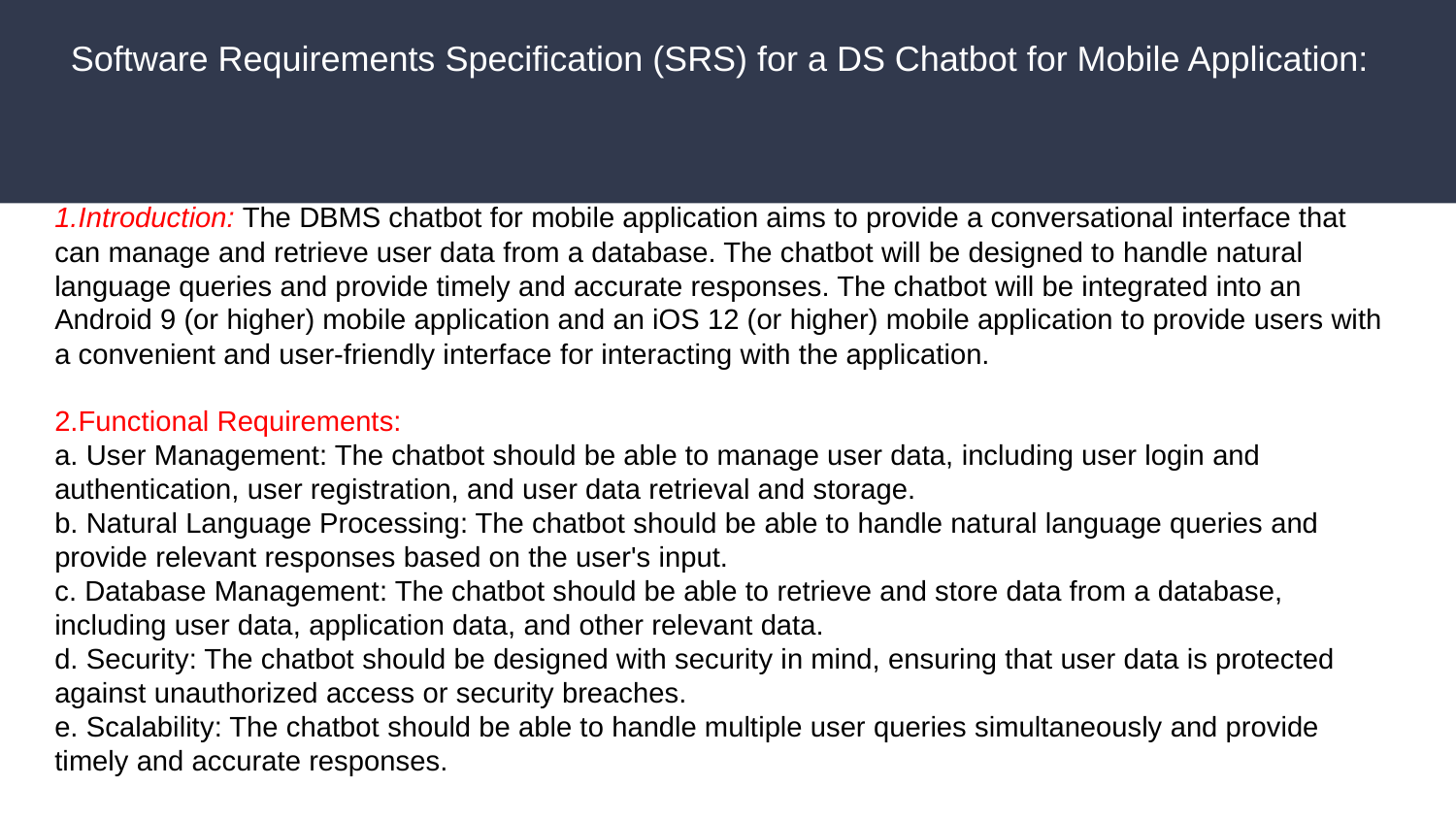

# Software Requirements Specification (SRS) for a DS Chatbot for Mobile Application:
1.Introduction: The DBMS chatbot for mobile application aims to provide a conversational interface that can manage and retrieve user data from a database. The chatbot will be designed to handle natural language queries and provide timely and accurate responses. The chatbot will be integrated into an Android 9 (or higher) mobile application and an iOS 12 (or higher) mobile application to provide users with a convenient and user-friendly interface for interacting with the application.

2.Functional Requirements:
a. User Management: The chatbot should be able to manage user data, including user login and authentication, user registration, and user data retrieval and storage.
b. Natural Language Processing: The chatbot should be able to handle natural language queries and provide relevant responses based on the user's input.
c. Database Management: The chatbot should be able to retrieve and store data from a database, including user data, application data, and other relevant data.
d. Security: The chatbot should be designed with security in mind, ensuring that user data is protected against unauthorized access or security breaches.
e. Scalability: The chatbot should be able to handle multiple user queries simultaneously and provide timely and accurate responses.